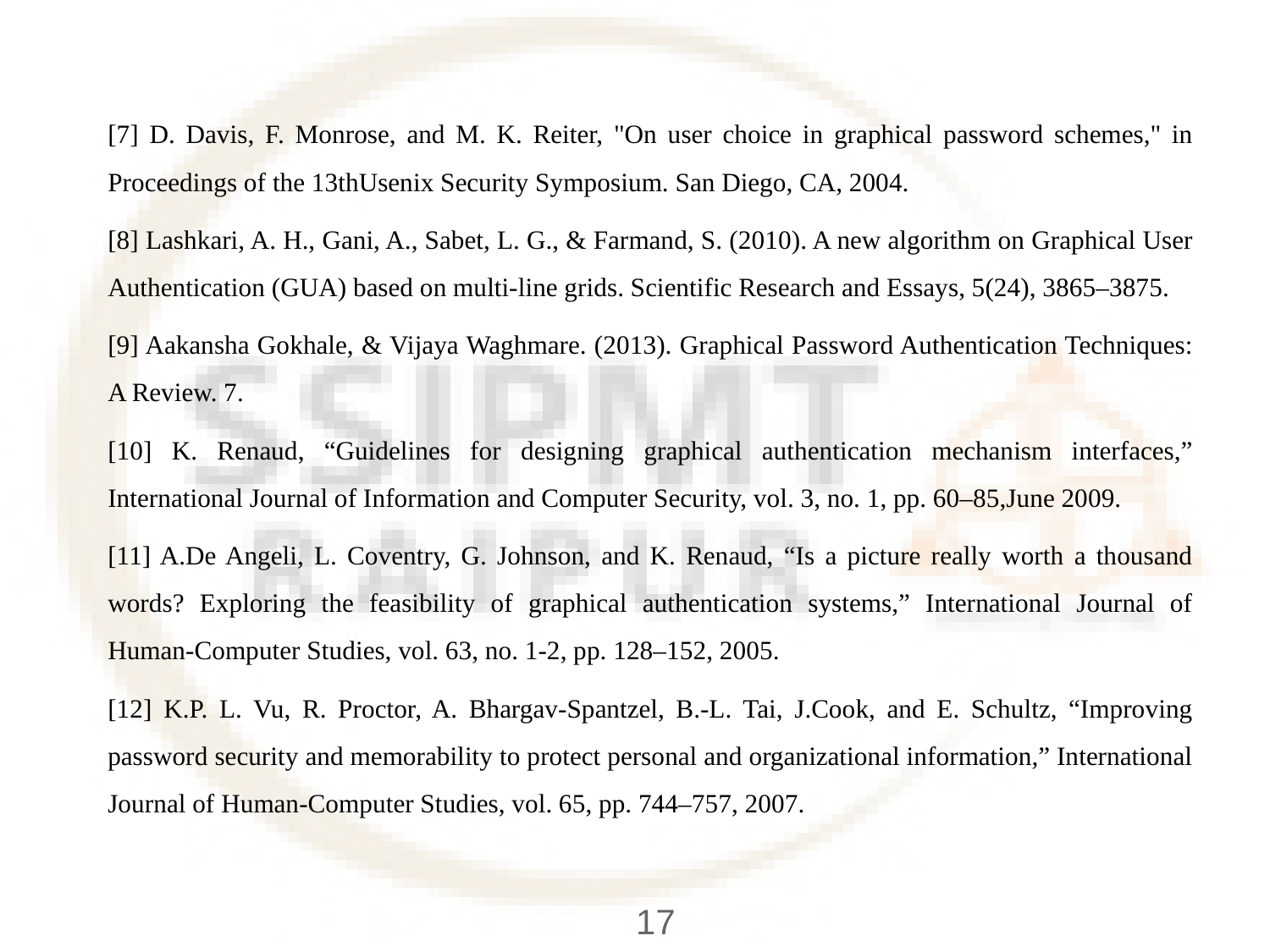

[7] D. Davis, F. Monrose, and M. K. Reiter, "On user choice in graphical password schemes," in Proceedings of the 13thUsenix Security Symposium. San Diego, CA, 2004.
[8] Lashkari, A. H., Gani, A., Sabet, L. G., & Farmand, S. (2010). A new algorithm on Graphical User Authentication (GUA) based on multi-line grids. Scientific Research and Essays, 5(24), 3865–3875.
[9] Aakansha Gokhale, & Vijaya Waghmare. (2013). Graphical Password Authentication Techniques: A Review. 7.
[10] K. Renaud, “Guidelines for designing graphical authentication mechanism interfaces,” International Journal of Information and Computer Security, vol. 3, no. 1, pp. 60–85,June 2009.
[11] A.De Angeli, L. Coventry, G. Johnson, and K. Renaud, “Is a picture really worth a thousand words? Exploring the feasibility of graphical authentication systems,” International Journal of Human-Computer Studies, vol. 63, no. 1-2, pp. 128–152, 2005.
[12] K.P. L. Vu, R. Proctor, A. Bhargav-Spantzel, B.-L. Tai, J.Cook, and E. Schultz, “Improving password security and memorability to protect personal and organizational information,” International Journal of Human-Computer Studies, vol. 65, pp. 744–757, 2007.
17